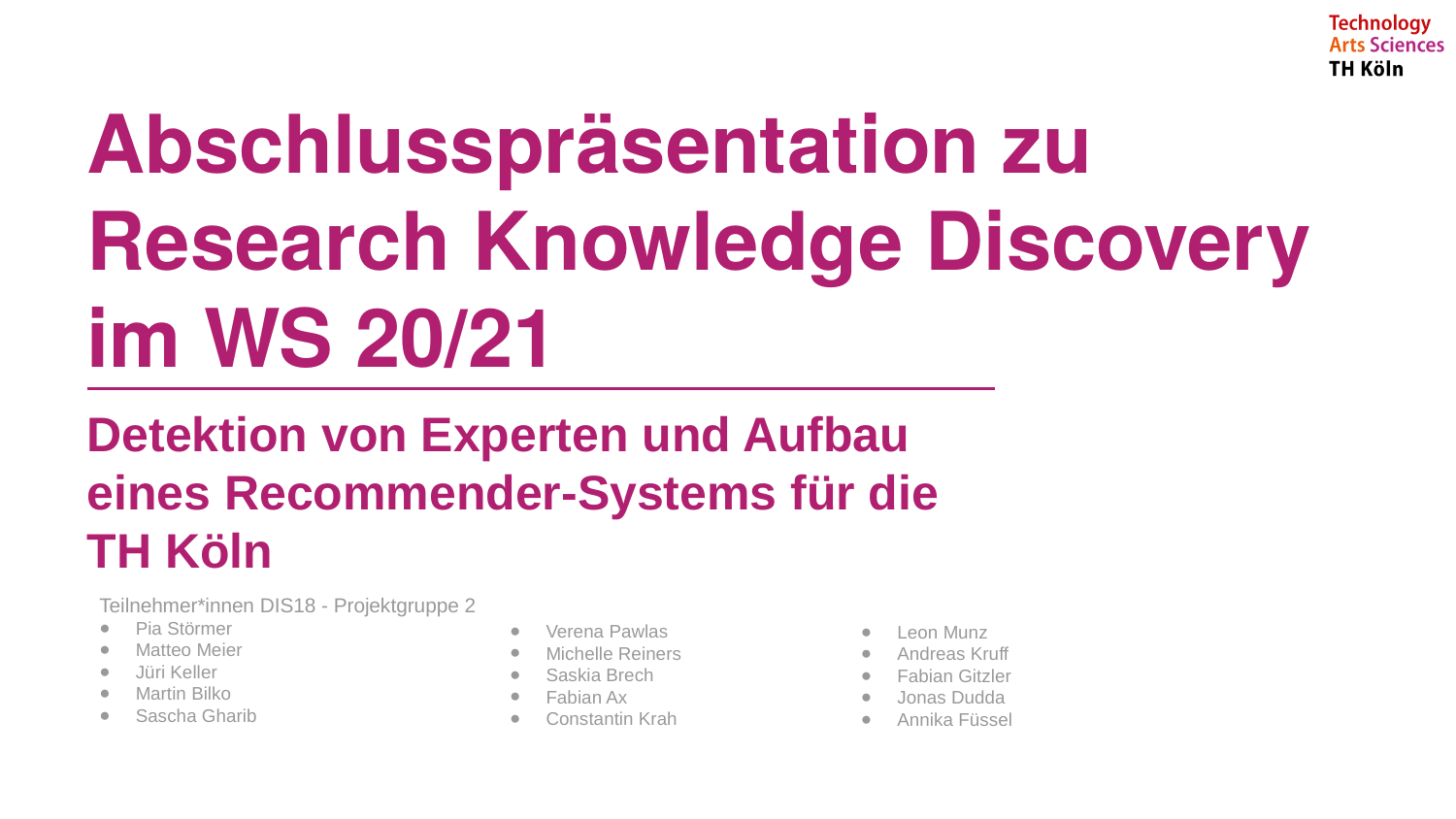

Abschlusspräsentation zu
Research Knowledge Discovery
im WS 20/21
Detektion von Experten und Aufbau eines Recommender-Systems für die TH Köln
Teilnehmer*innen DIS18 - Projektgruppe 2
Pia Störmer
Matteo Meier
Jüri Keller
Martin Bilko
Sascha Gharib
Verena Pawlas
Michelle Reiners
Saskia Brech
Fabian Ax
Constantin Krah
Leon Munz
Andreas Kruff
Fabian Gitzler
Jonas Dudda
Annika Füssel